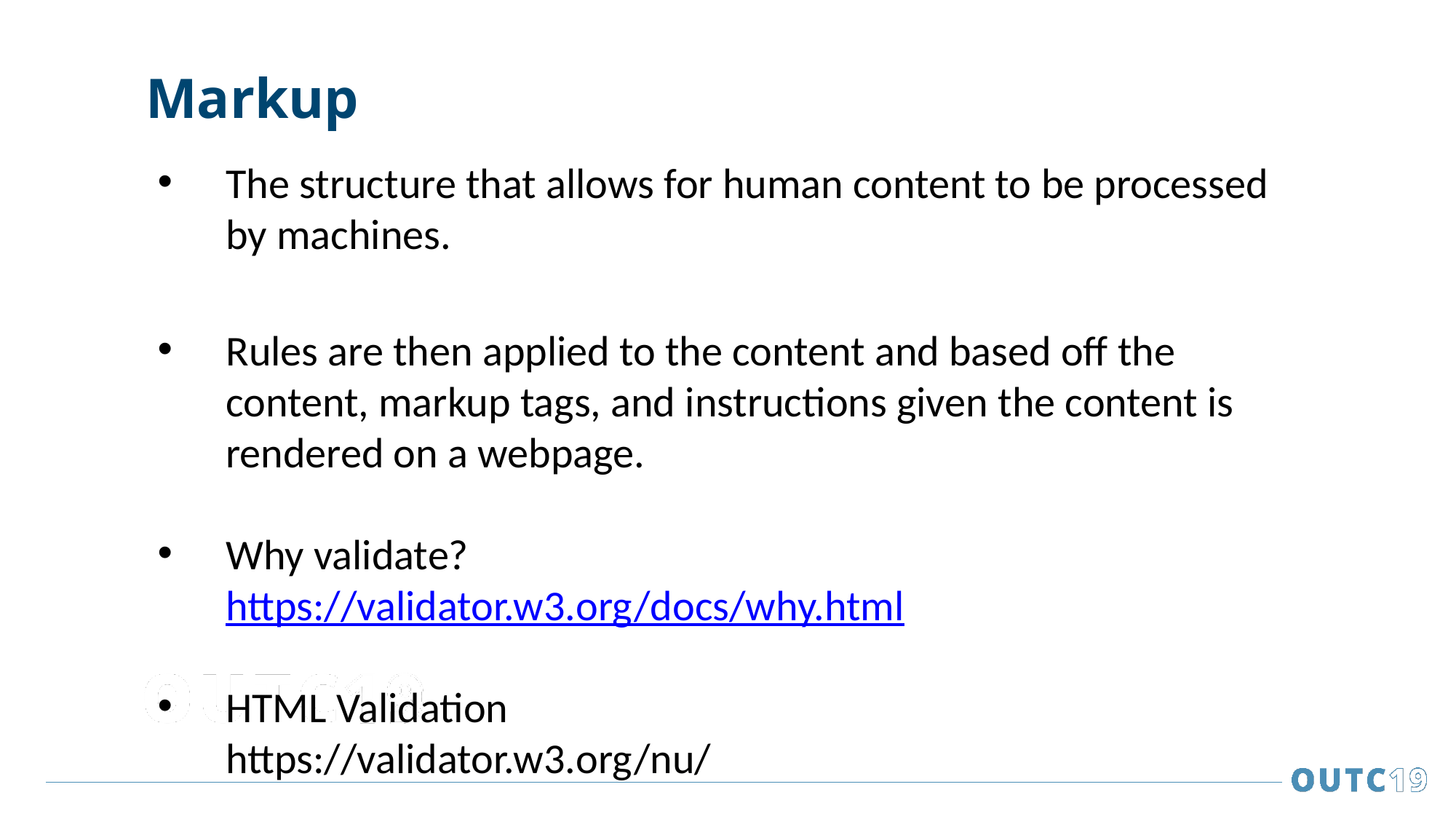

# Markup
The structure that allows for human content to be processed by machines.
Rules are then applied to the content and based off the content, markup tags, and instructions given the content is rendered on a webpage.
Why validate?
https://validator.w3.org/docs/why.html

HTML Validation
https://validator.w3.org/nu/